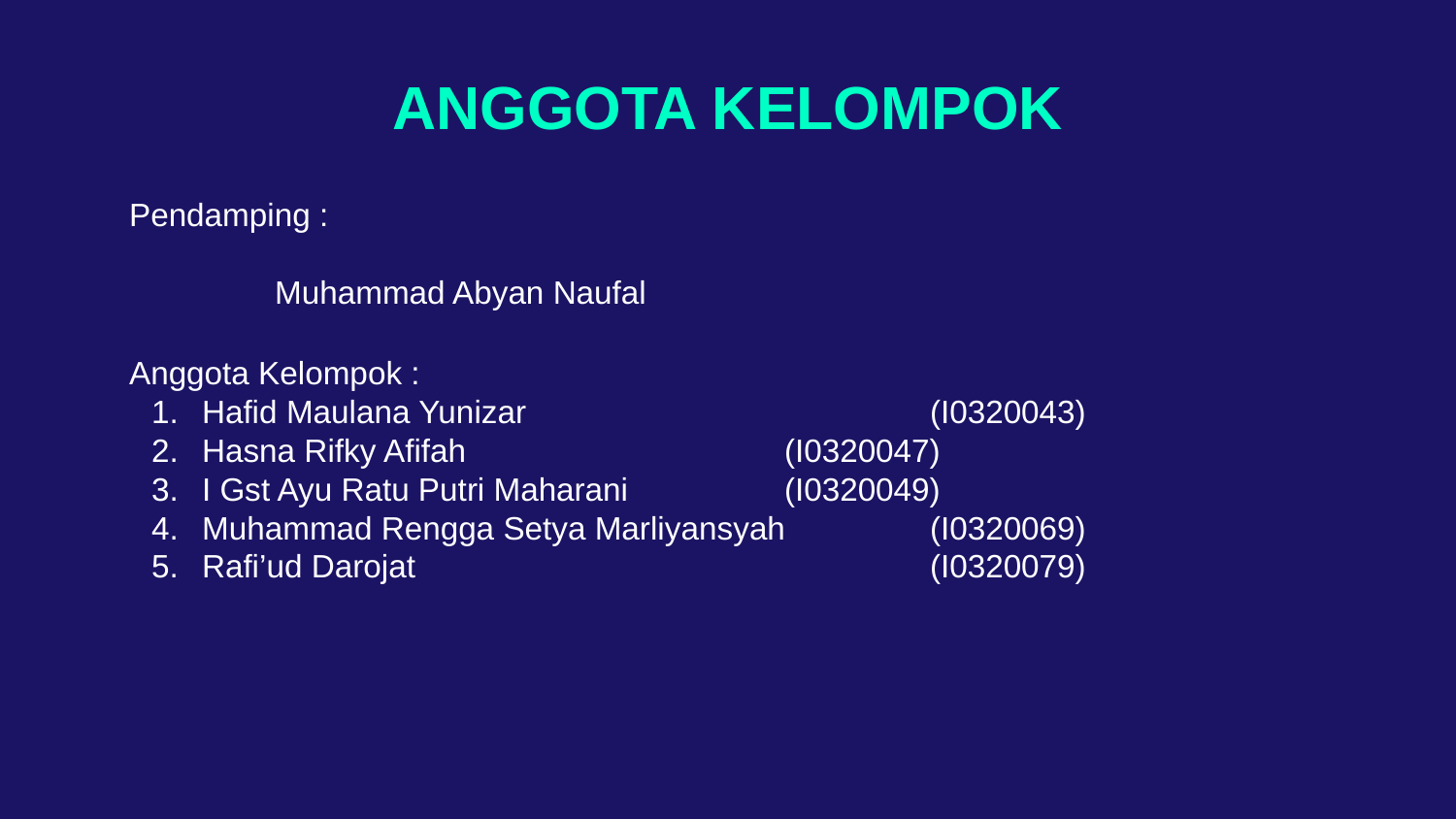

# ANGGOTA KELOMPOK
Pendamping :

	Muhammad Abyan Naufal

Anggota Kelompok :
Hafid Maulana Yunizar			(I0320043)
Hasna Rifky Afifah			(I0320047)
I Gst Ayu Ratu Putri Maharani		(I0320049)
Muhammad Rengga Setya Marliyansyah	(I0320069)
Rafi’ud Darojat 				(I0320079)